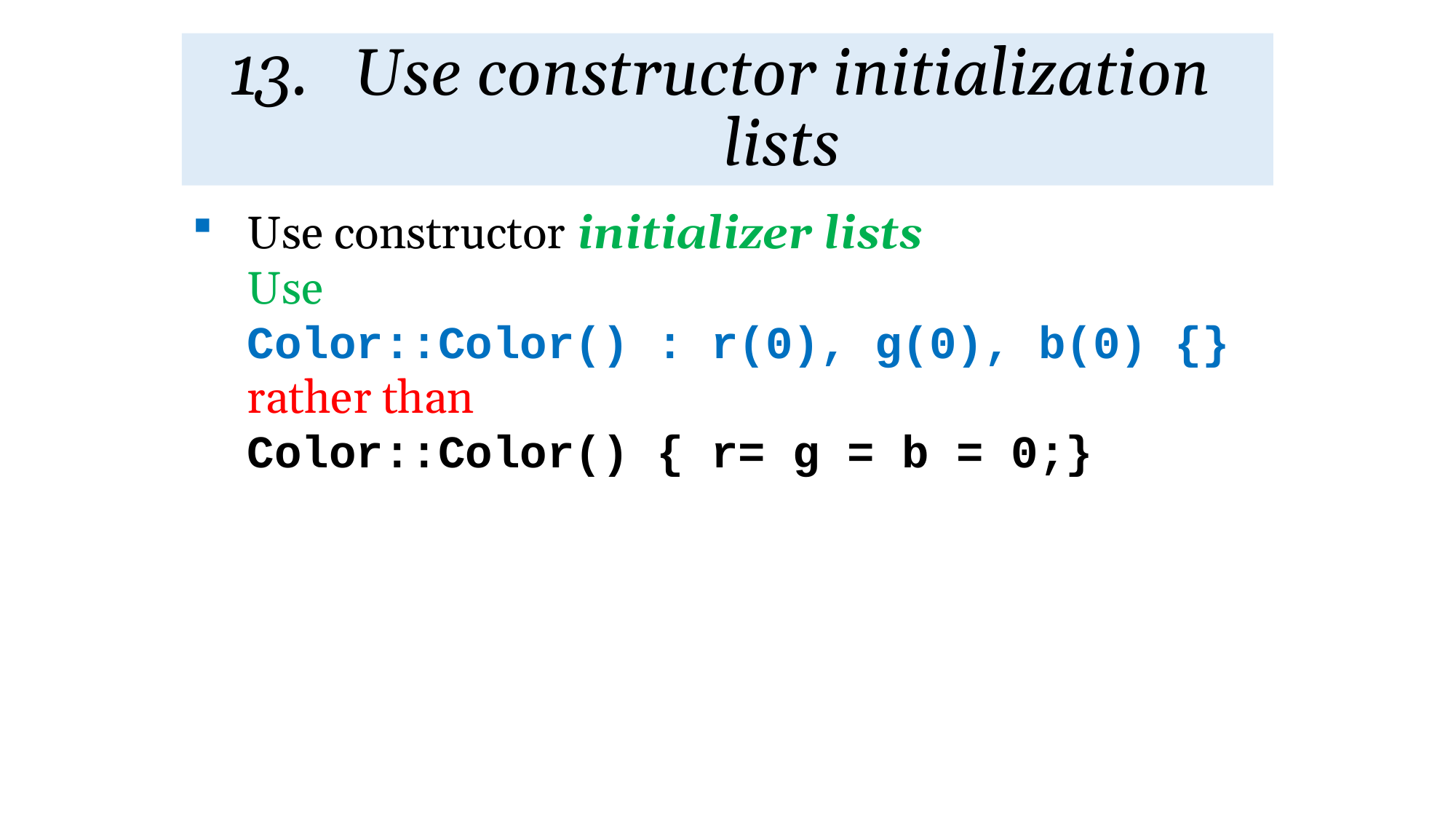

# Use constructor initialization lists
Use constructor initializer lists
Use
Color::Color() : r(0), g(0), b(0) {}
rather than
Color::Color() { r= g = b = 0;}